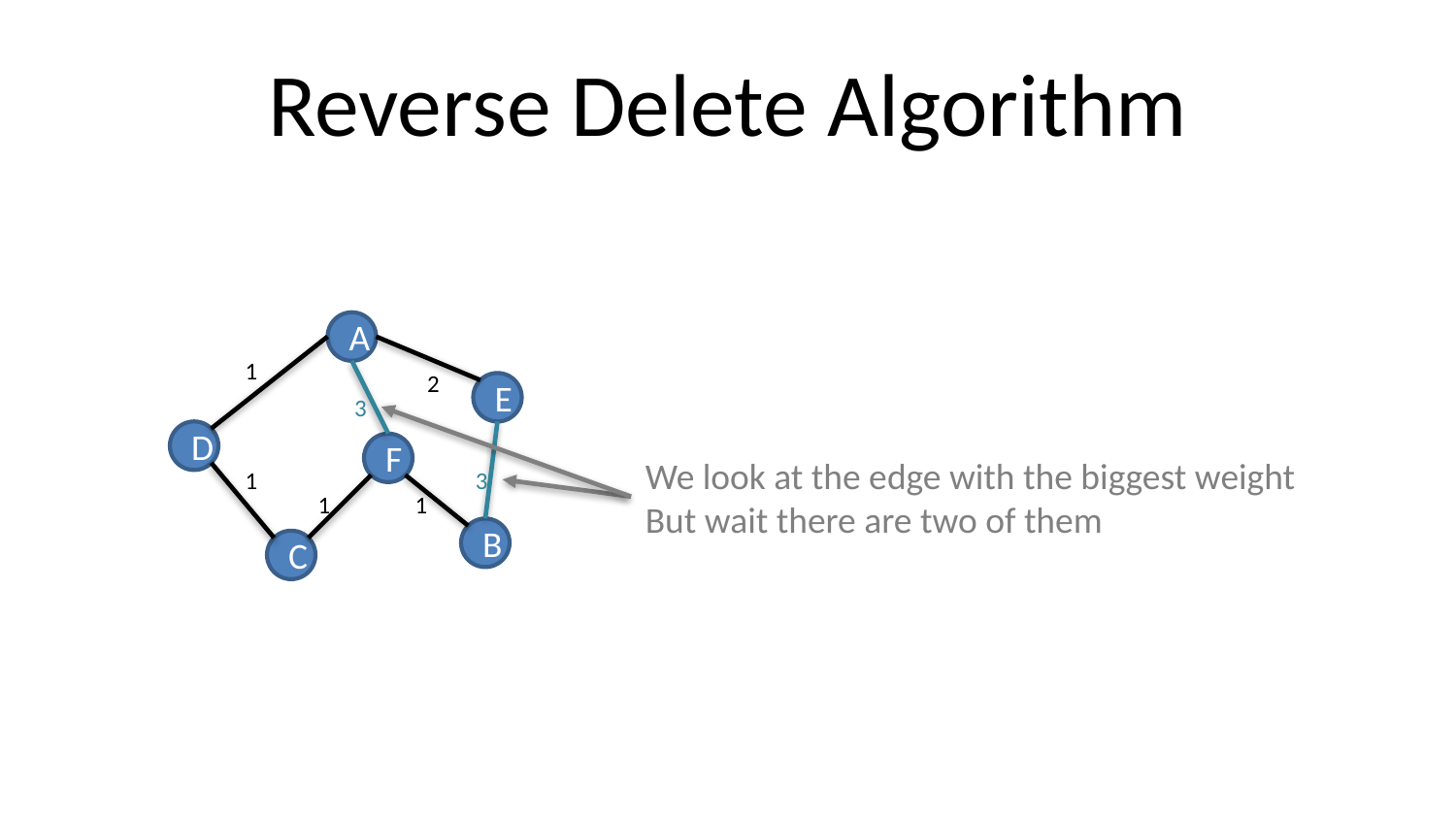

# Reverse Delete Algorithm
A
1
2
E
3
D
F
We look at the edge with the biggest weight
But wait there are two of them
1
3
1
1
B
C